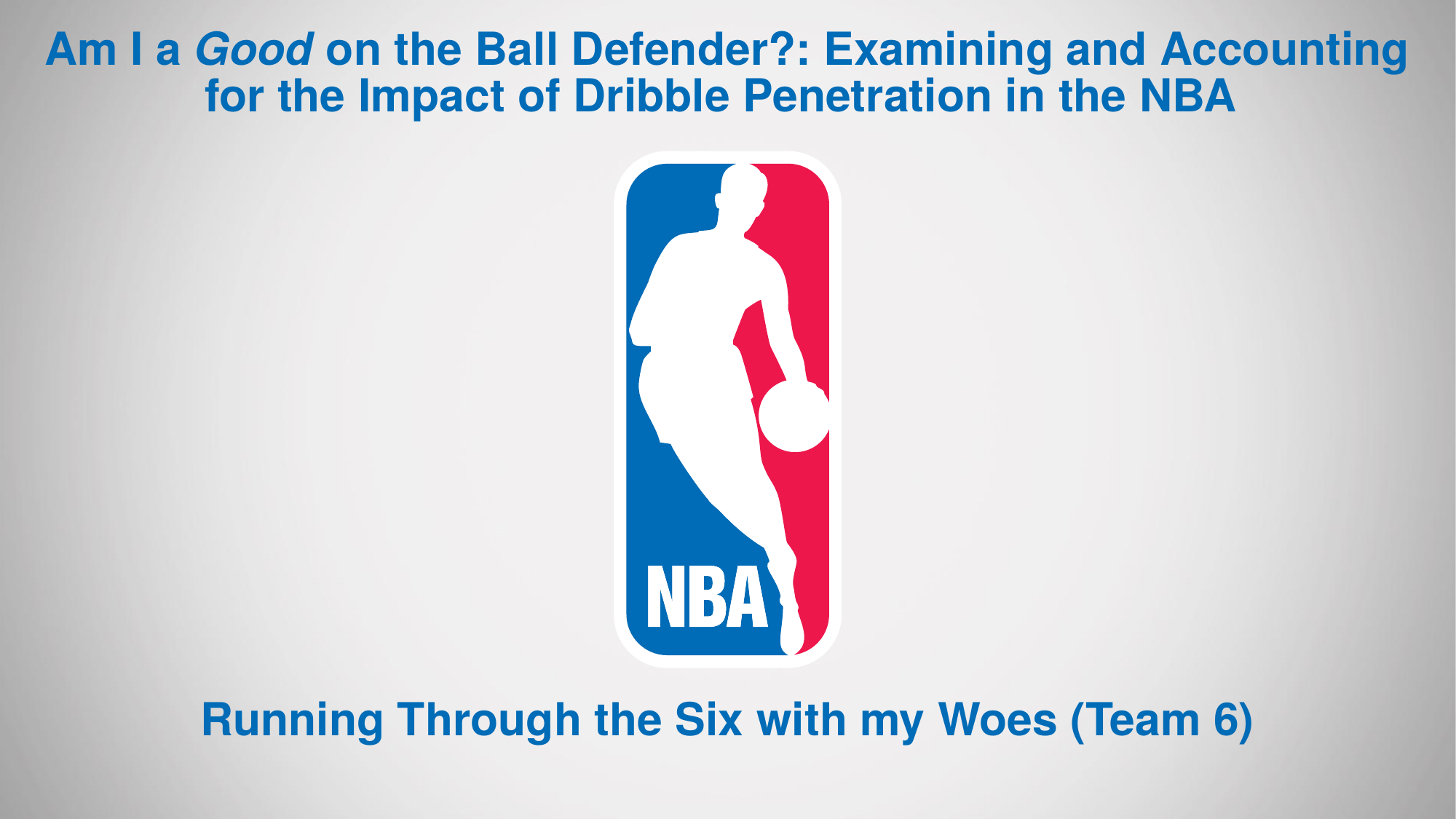

Am I a Good on the Ball Defender?: Examining and Accounting for the Impact of Dribble Penetration in the NBA
Running Through the Six with my Woes (Team 6)